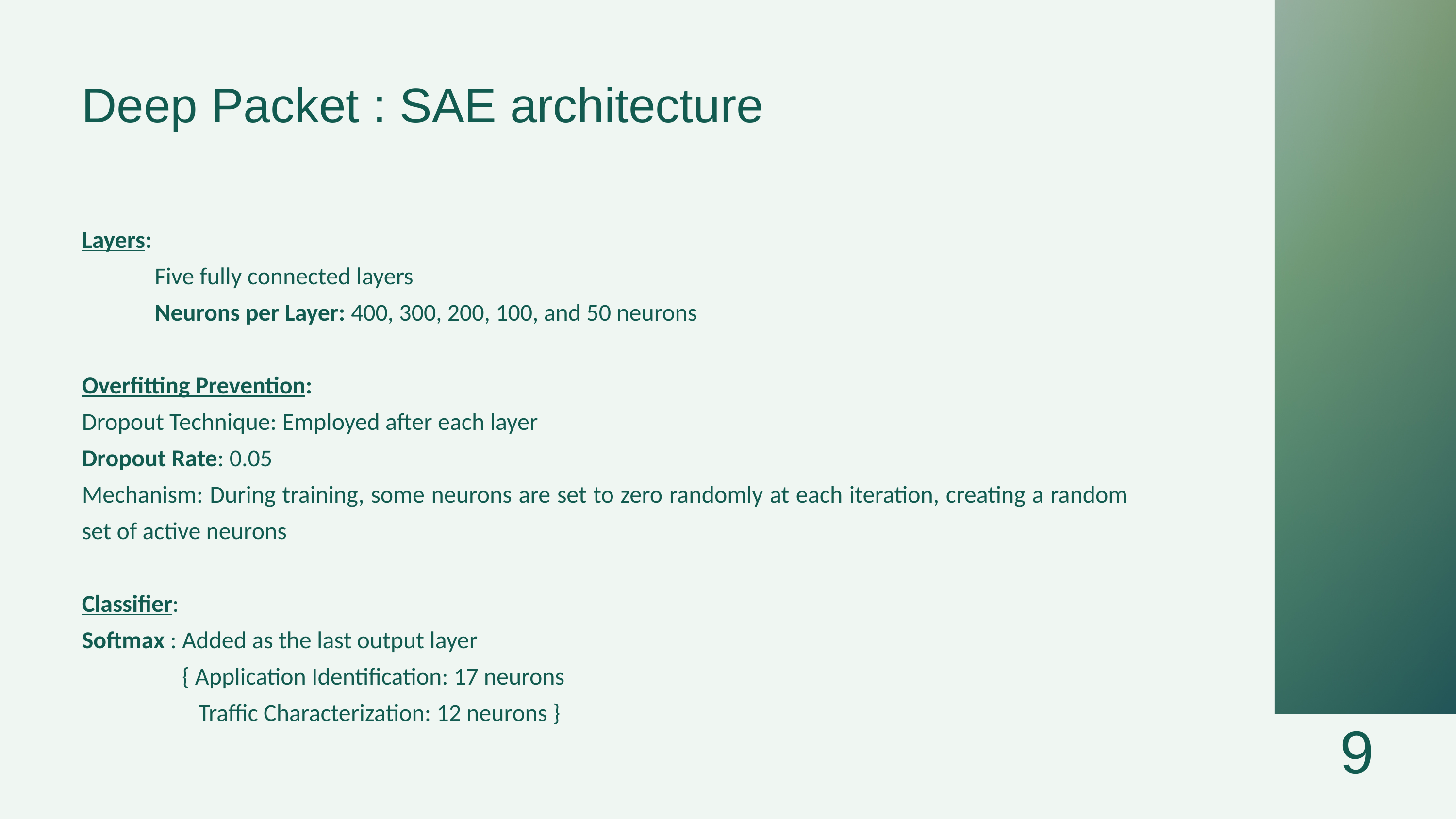

Deep Packet : SAE architecture
Layers:
	Five fully connected layers
	Neurons per Layer: 400, 300, 200, 100, and 50 neurons

Overfitting Prevention:
Dropout Technique: Employed after each layer
Dropout Rate: 0.05
Mechanism: During training, some neurons are set to zero randomly at each iteration, creating a random set of active neurons

Classifier:
Softmax : Added as the last output layer
	     { Application Identification: 17 neurons
 	        Traffic Characterization: 12 neurons }
9